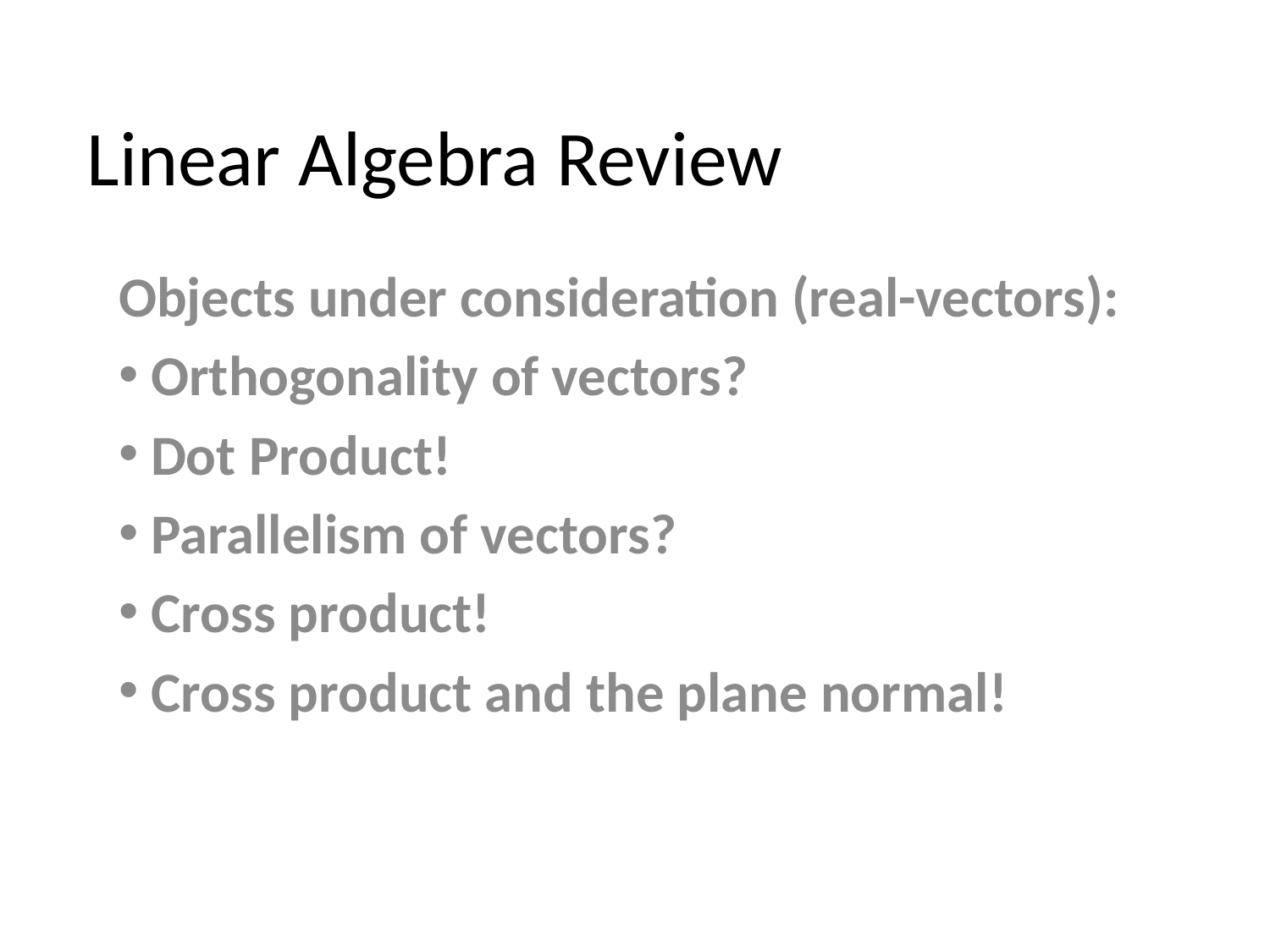

# Linear Algebra Review
Objects under consideration (real-vectors):
 Orthogonality of vectors?
 Dot Product!
 Parallelism of vectors?
 Cross product!
 Cross product and the plane normal!